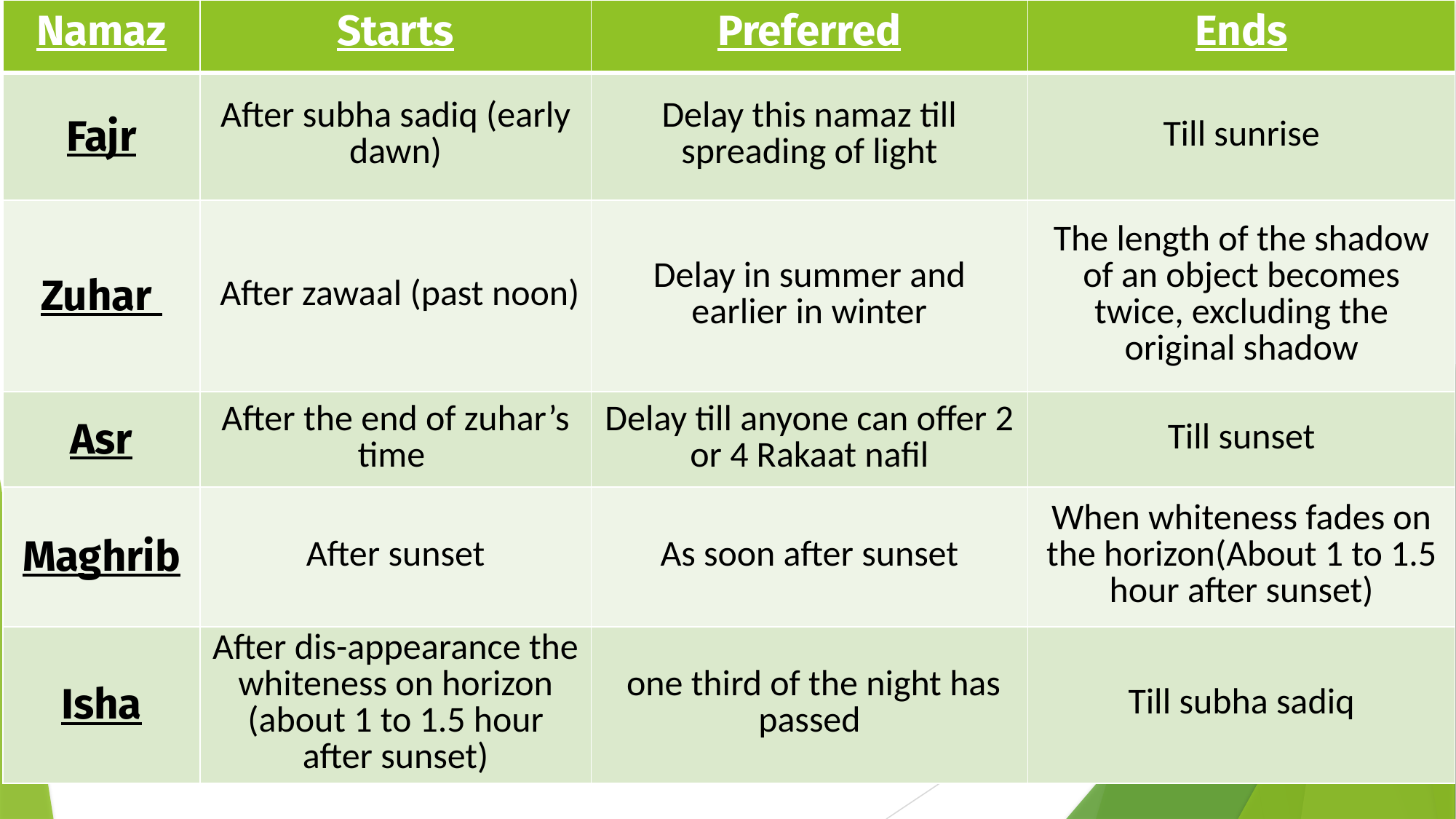

| Namaz | Starts | Preferred | Ends |
| --- | --- | --- | --- |
| Fajr | After subha sadiq (early dawn) | Delay this namaz till spreading of light | Till sunrise |
| Zuhar | After zawaal (past noon) | Delay in summer and earlier in winter | The length of the shadow of an object becomes twice, excluding the original shadow |
| Asr | After the end of zuhar’s time | Delay till anyone can offer 2 or 4 Rakaat nafil | Till sunset |
| Maghrib | After sunset | As soon after sunset | When whiteness fades on the horizon(About 1 to 1.5 hour after sunset) |
| Isha | After dis-appearance the whiteness on horizon (about 1 to 1.5 hour after sunset) | one third of the night has passed | Till subha sadiq |